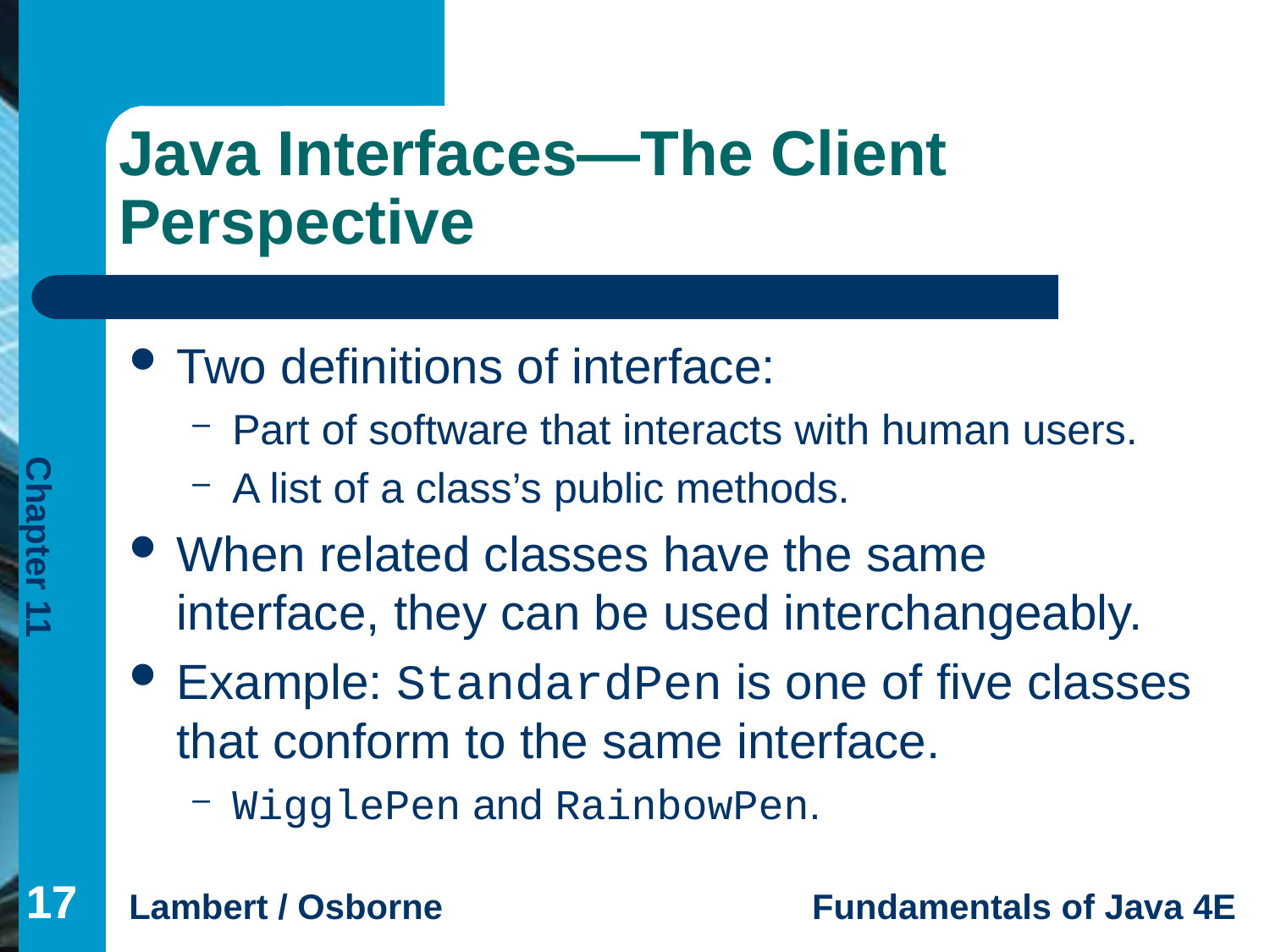

# Java Interfaces—The Client Perspective
Two definitions of interface:
Part of software that interacts with human users.
A list of a class’s public methods.
When related classes have the same interface, they can be used interchangeably.
Example: StandardPen is one of five classes that conform to the same interface.
WigglePen and RainbowPen.
17
17
17